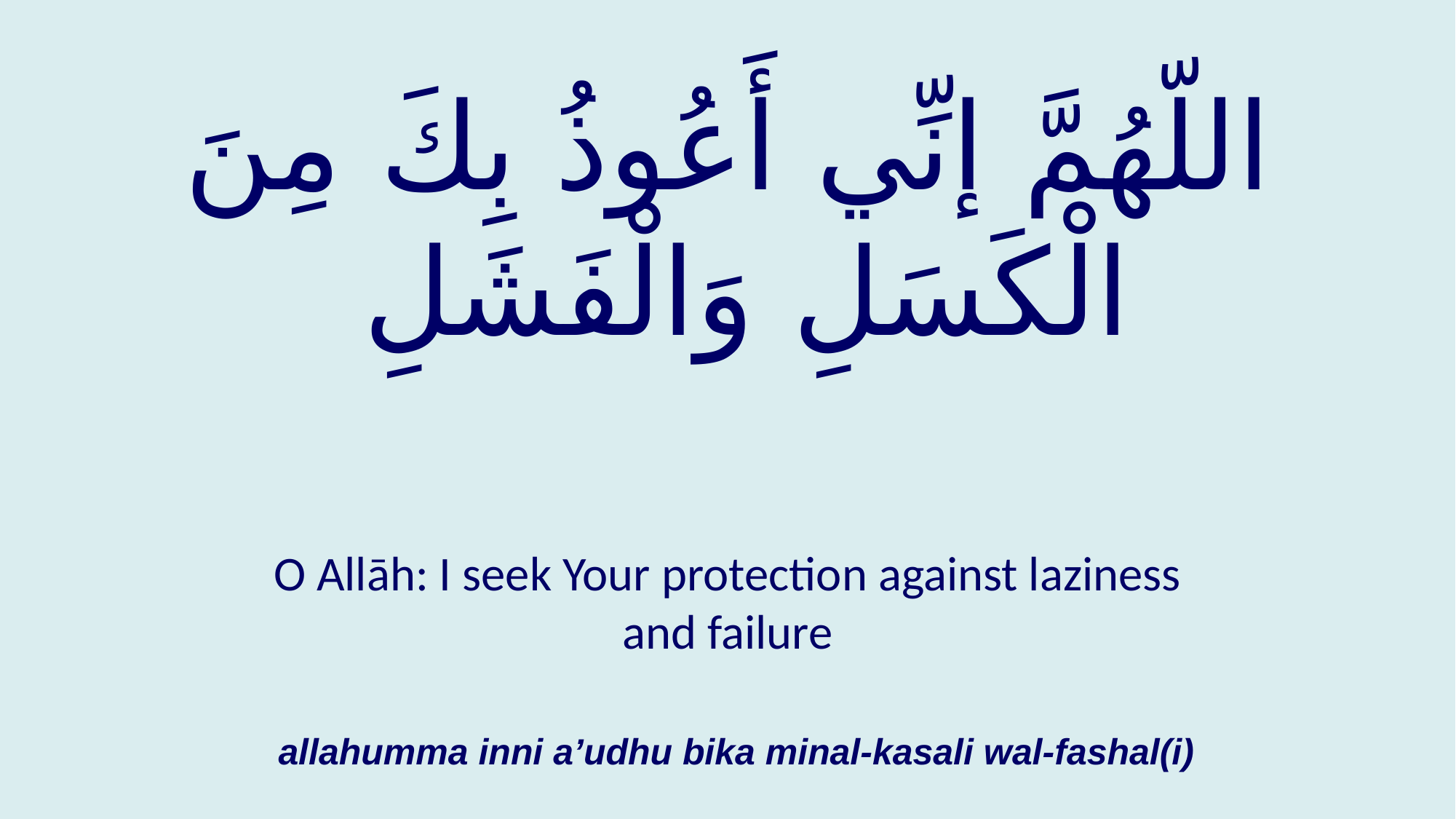

# اللّهُمَّ إنِّي أَعُوذُ بِكَ مِنَ الْكَسَلِ وَالْفَشَلِ
O Allāh: I seek Your protection against laziness and failure
allahumma inni a’udhu bika minal-kasali wal-fashal(i)